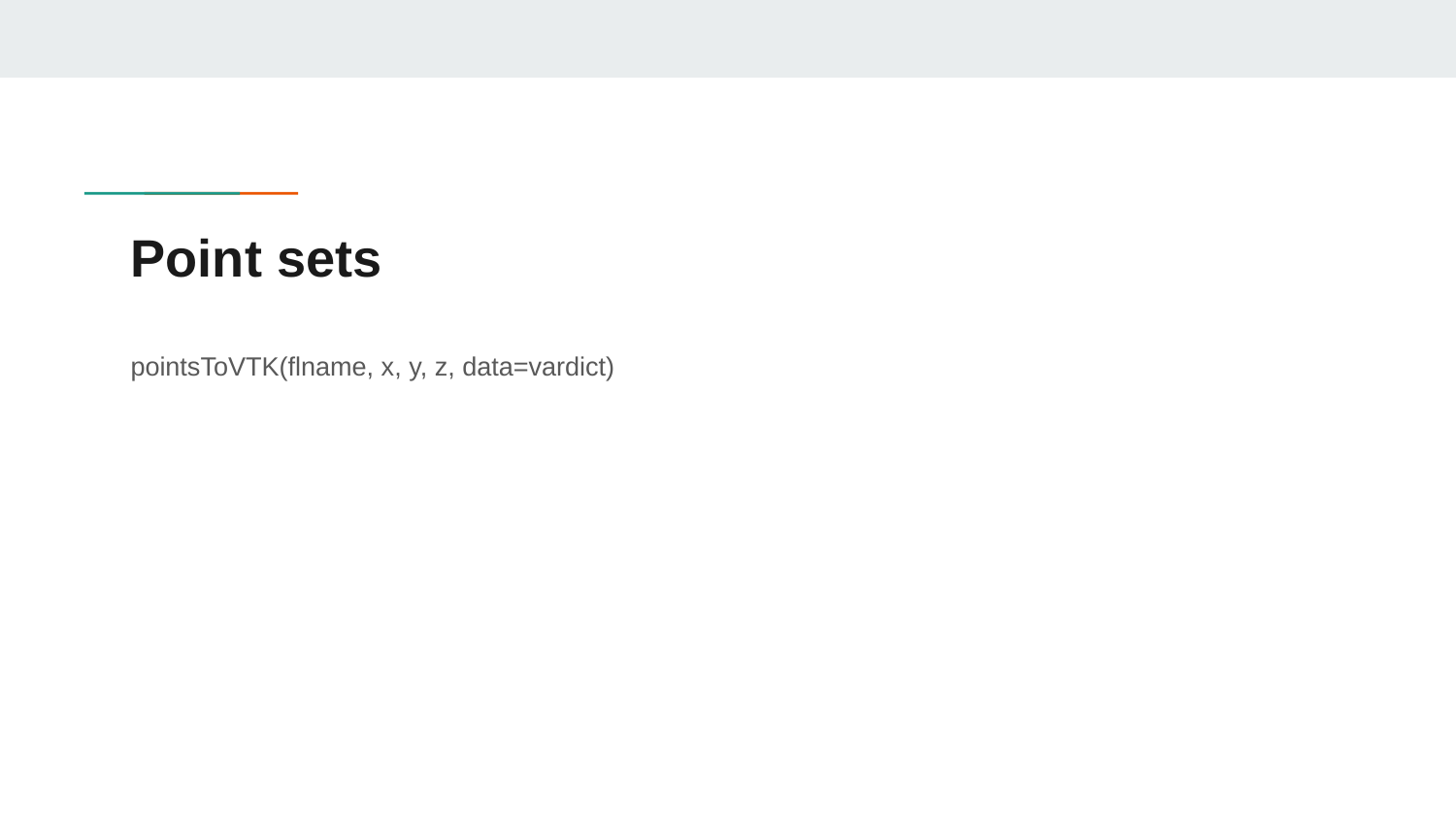

# Point sets
pointsToVTK(flname, x, y, z, data=vardict)